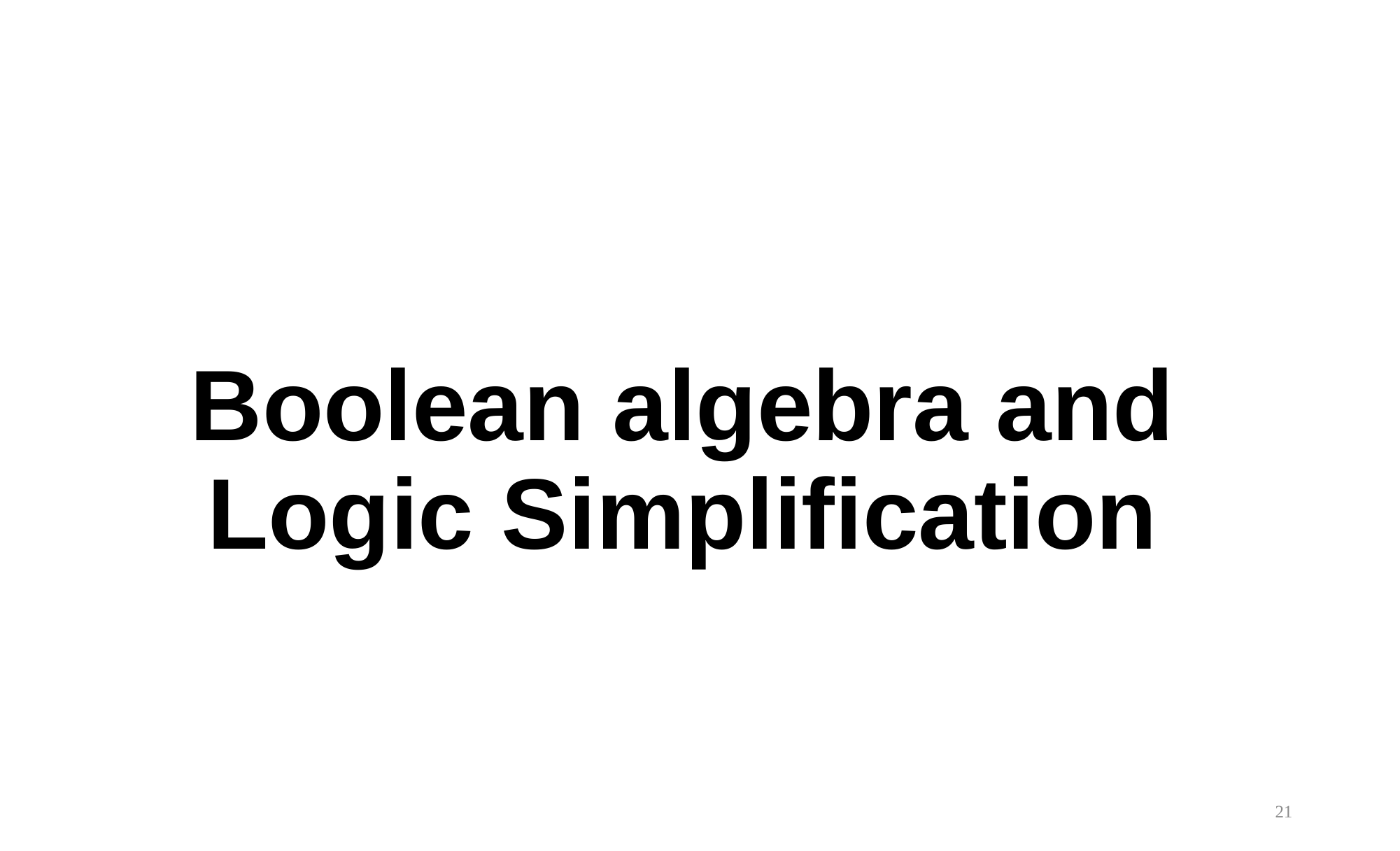

# Boolean algebra and Logic Simplification
21